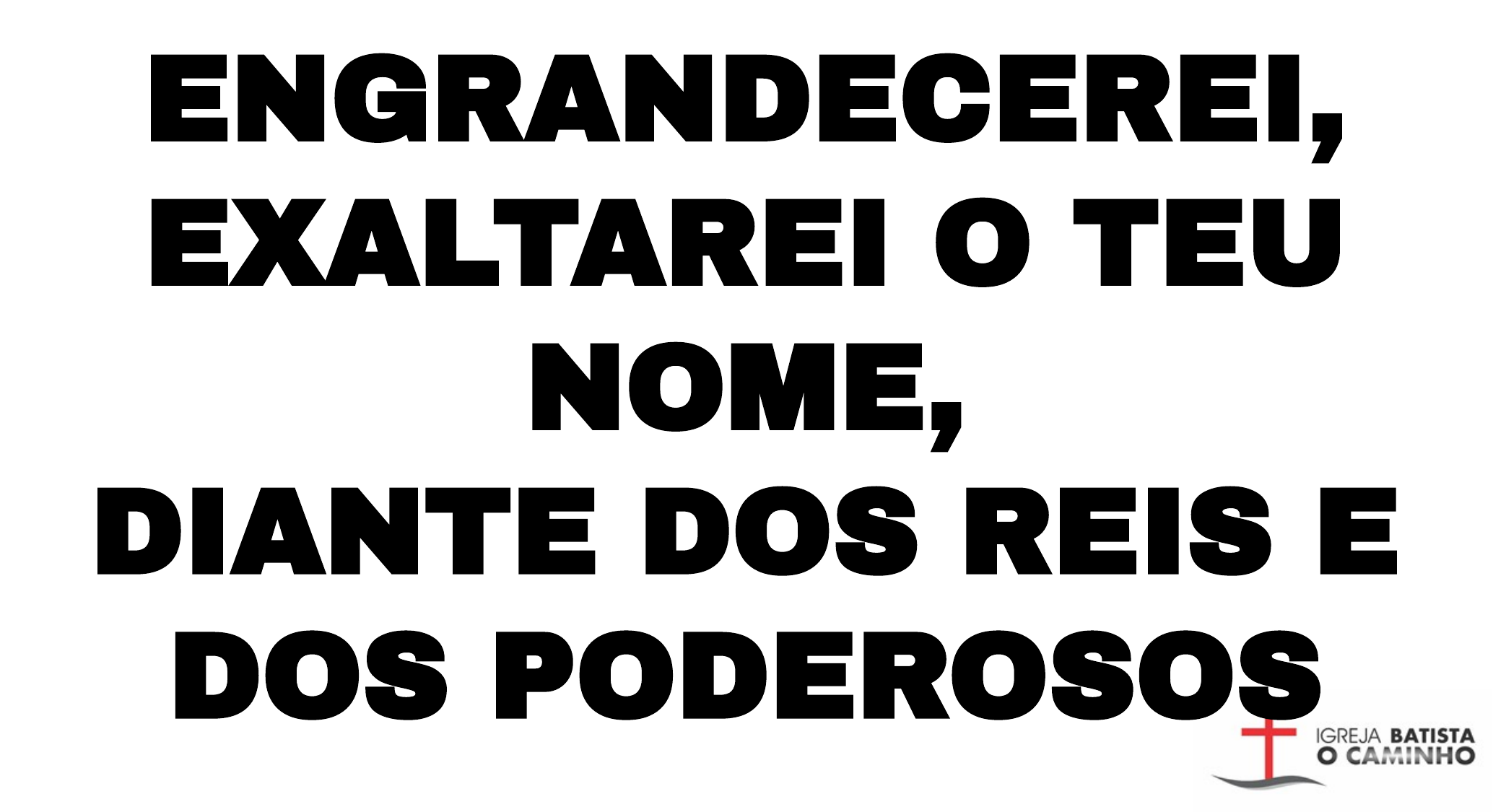

ENGRANDECEREI,
EXALTAREI O TEU NOME,
DIANTE DOS REIS E DOS PODEROSOS